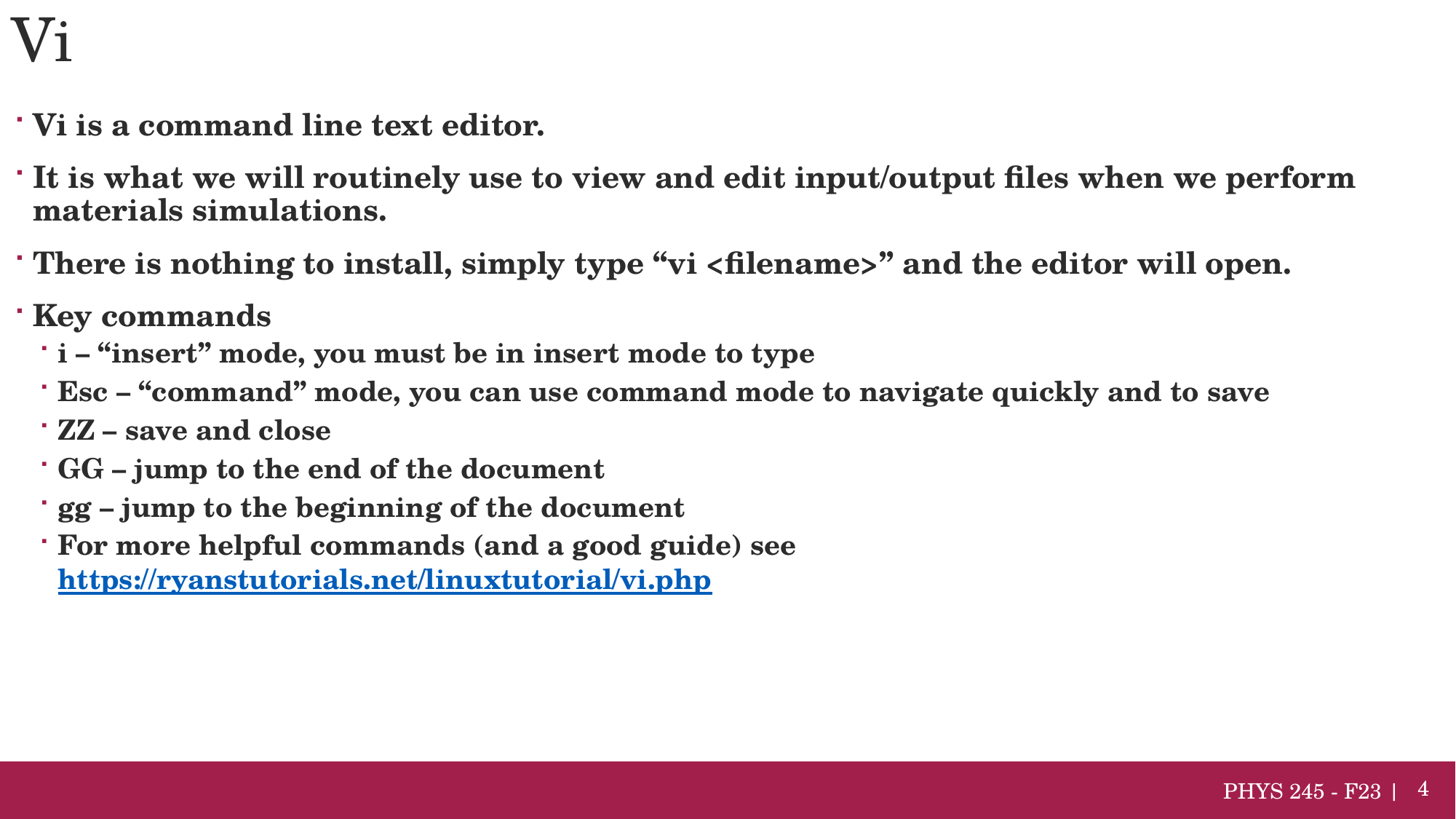

# Vi
Vi is a command line text editor.
It is what we will routinely use to view and edit input/output files when we perform materials simulations.
There is nothing to install, simply type “vi <filename>” and the editor will open.
Key commands
i – “insert” mode, you must be in insert mode to type
Esc – “command” mode, you can use command mode to navigate quickly and to save
ZZ – save and close
GG – jump to the end of the document
gg – jump to the beginning of the document
For more helpful commands (and a good guide) see https://ryanstutorials.net/linuxtutorial/vi.php

PHYS 245 - F23 |
4